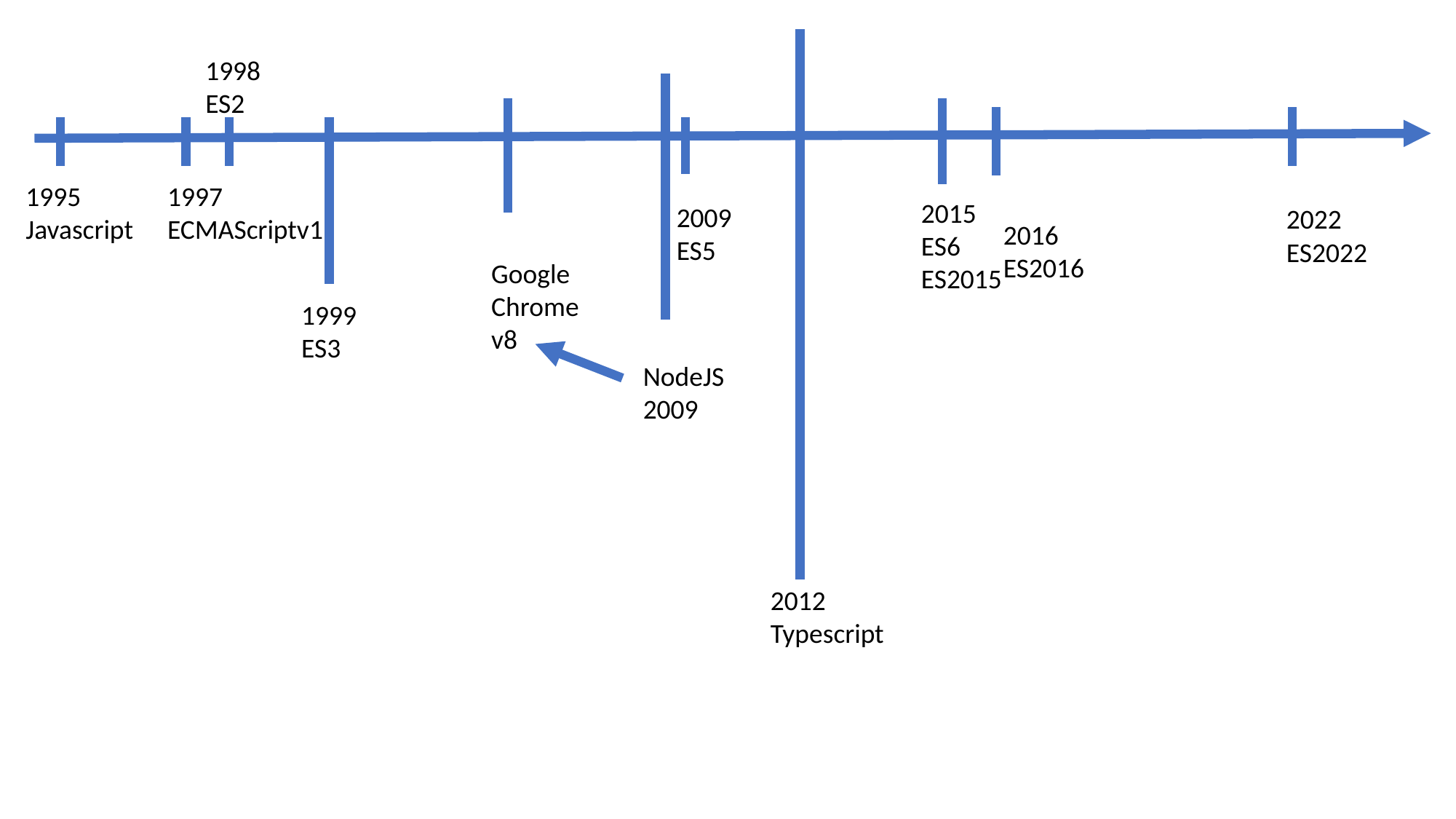

1998
ES2
1995
Javascript
1997
ECMAScriptv1
2015
ES6
ES2015
2009
ES5
2022
ES2022
2016
ES2016
Google
Chrome
v8
1999
ES3
NodeJS
2009
2012
Typescript